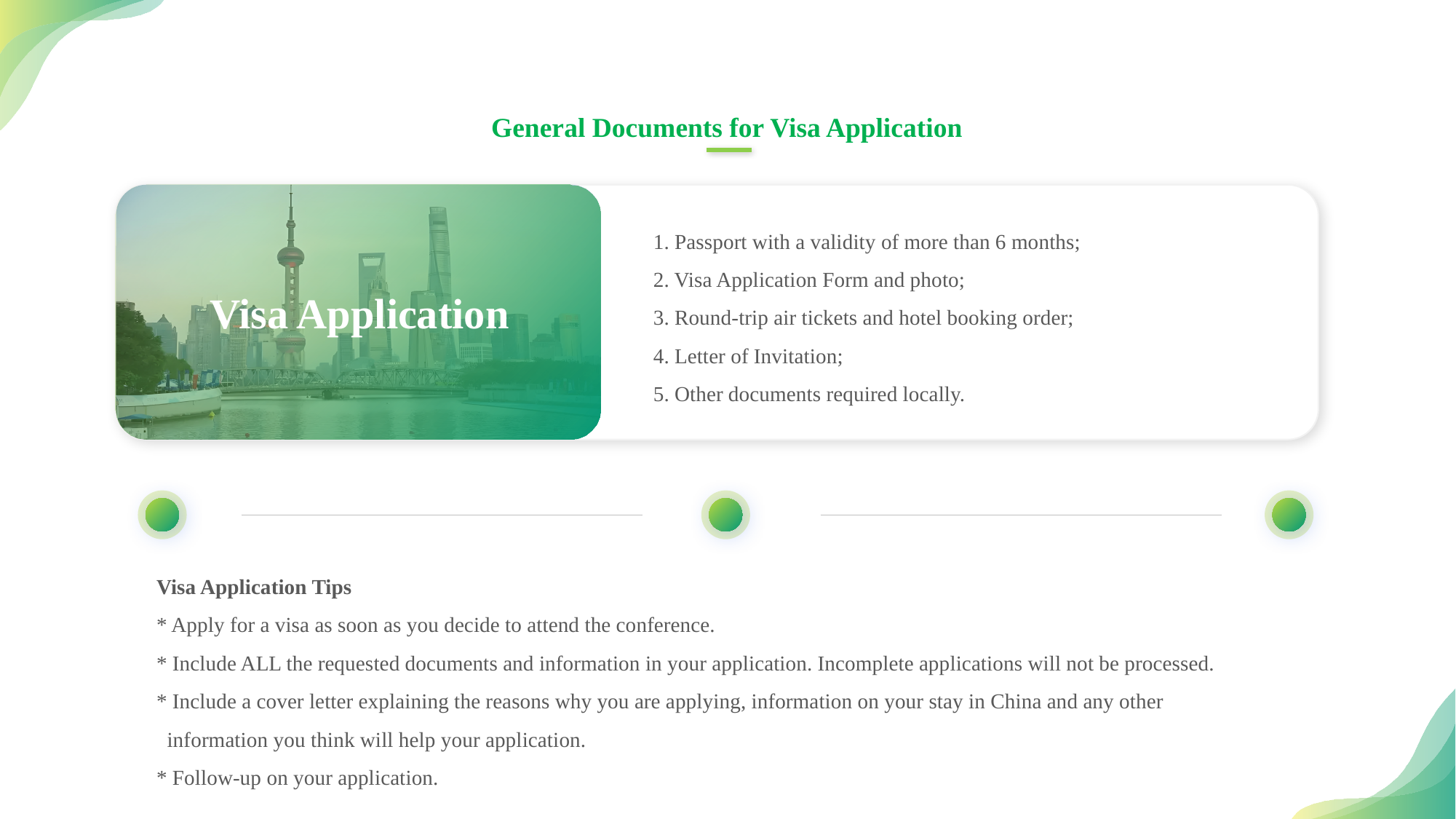

General Documents for Visa Application

1. Passport with a validity of more than 6 months;
2. Visa Application Form and photo;
3. Round-trip air tickets and hotel booking order;
4. Letter of Invitation;
5. Other documents required locally.
Visa Application

Visa Application Tips
* Apply for a visa as soon as you decide to attend the conference.
* Include ALL the requested documents and information in your application. Incomplete applications will not be processed.
* Include a cover letter explaining the reasons why you are applying, information on your stay in China and any other
  information you think will help your application.
* Follow-up on your application.